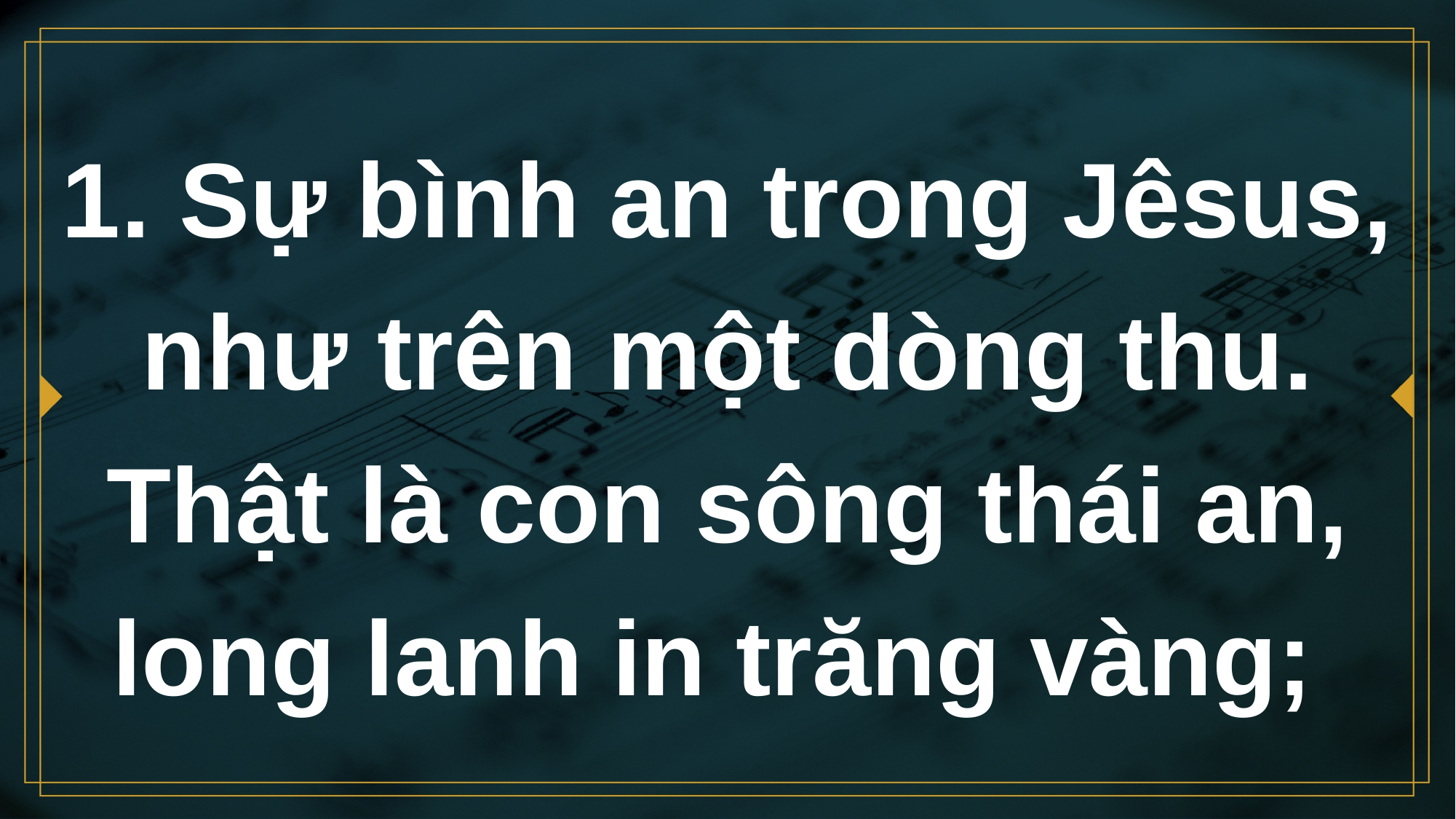

# 1. Sự bình an trong Jêsus, như trên một dòng thu. Thật là con sông thái an, long lanh in trăng vàng;